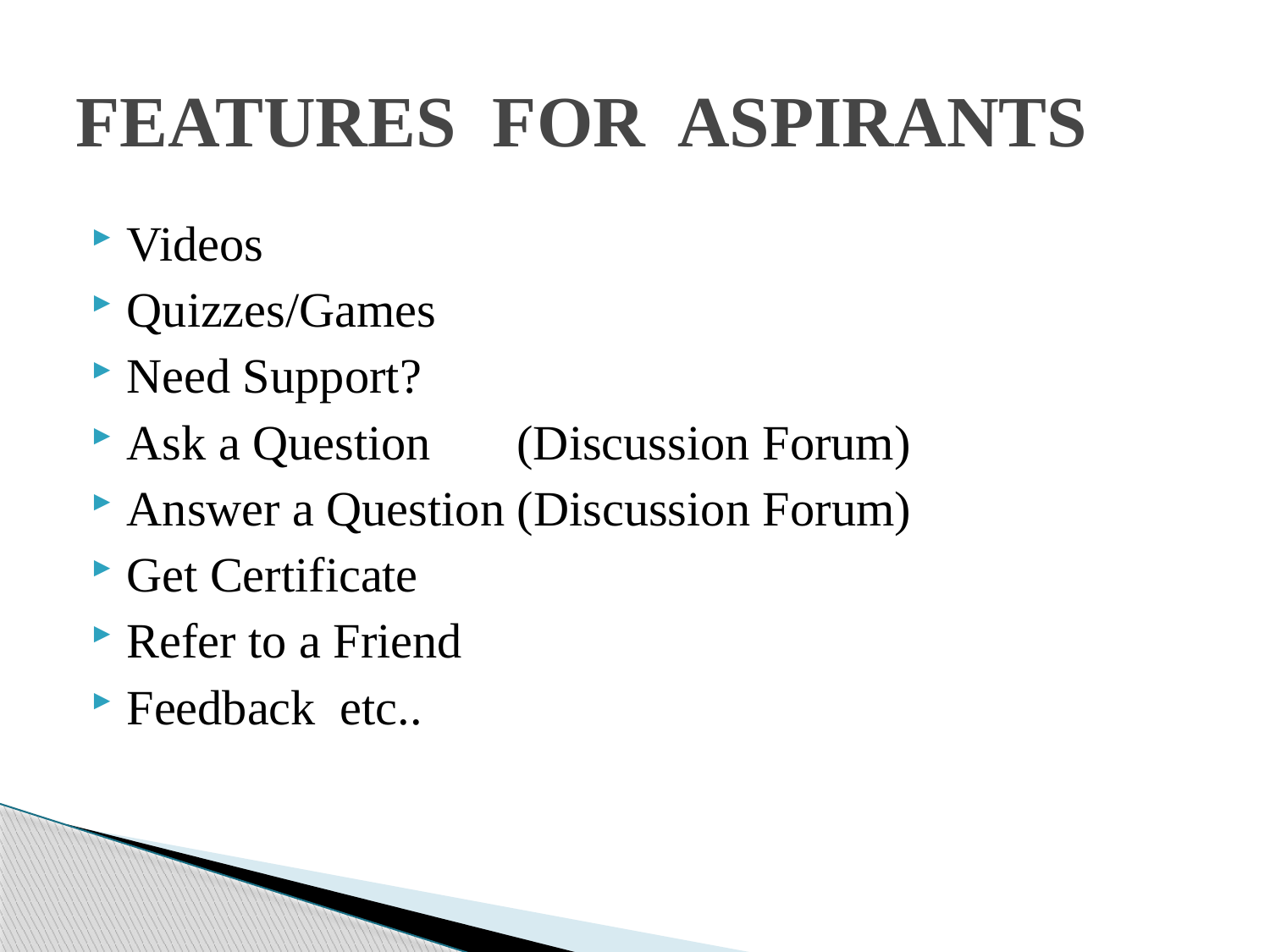

# FEATURES  FOR  ASPIRANTS
Videos
Quizzes/Games
Need Support?
Ask a Question       (Discussion Forum)
Answer a Question (Discussion Forum)
Get Certificate
Refer to a Friend
Feedback  etc..